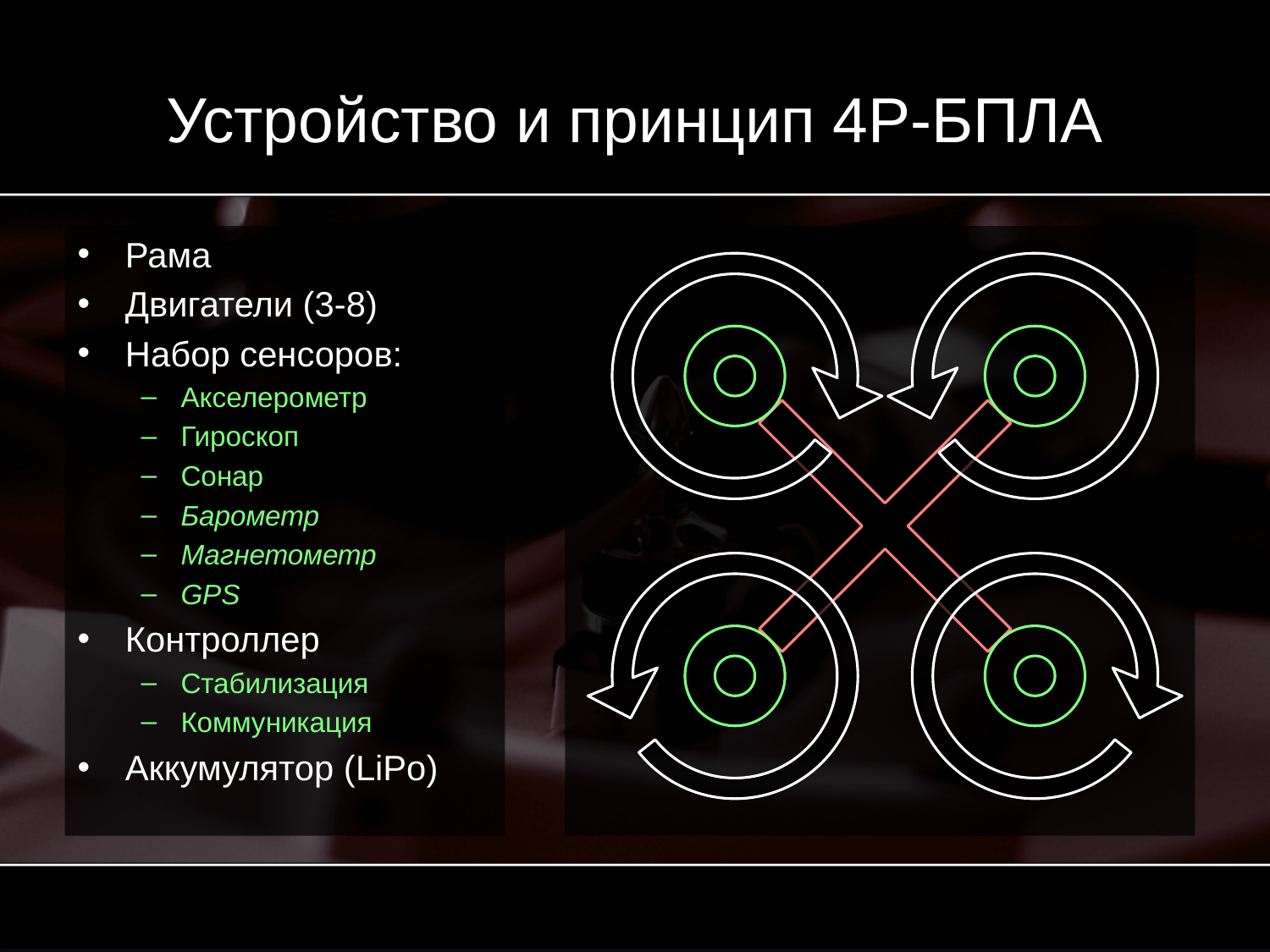

# Устройство и принцип 4Р-БПЛА
Рама
Двигатели (3-8)
Набор сенсоров:
Акселерометр
Гироскоп
Сонар
Барометр
Магнетометр
GPS
Контроллер
Стабилизация
Коммуникация
Аккумулятор (LiPo)